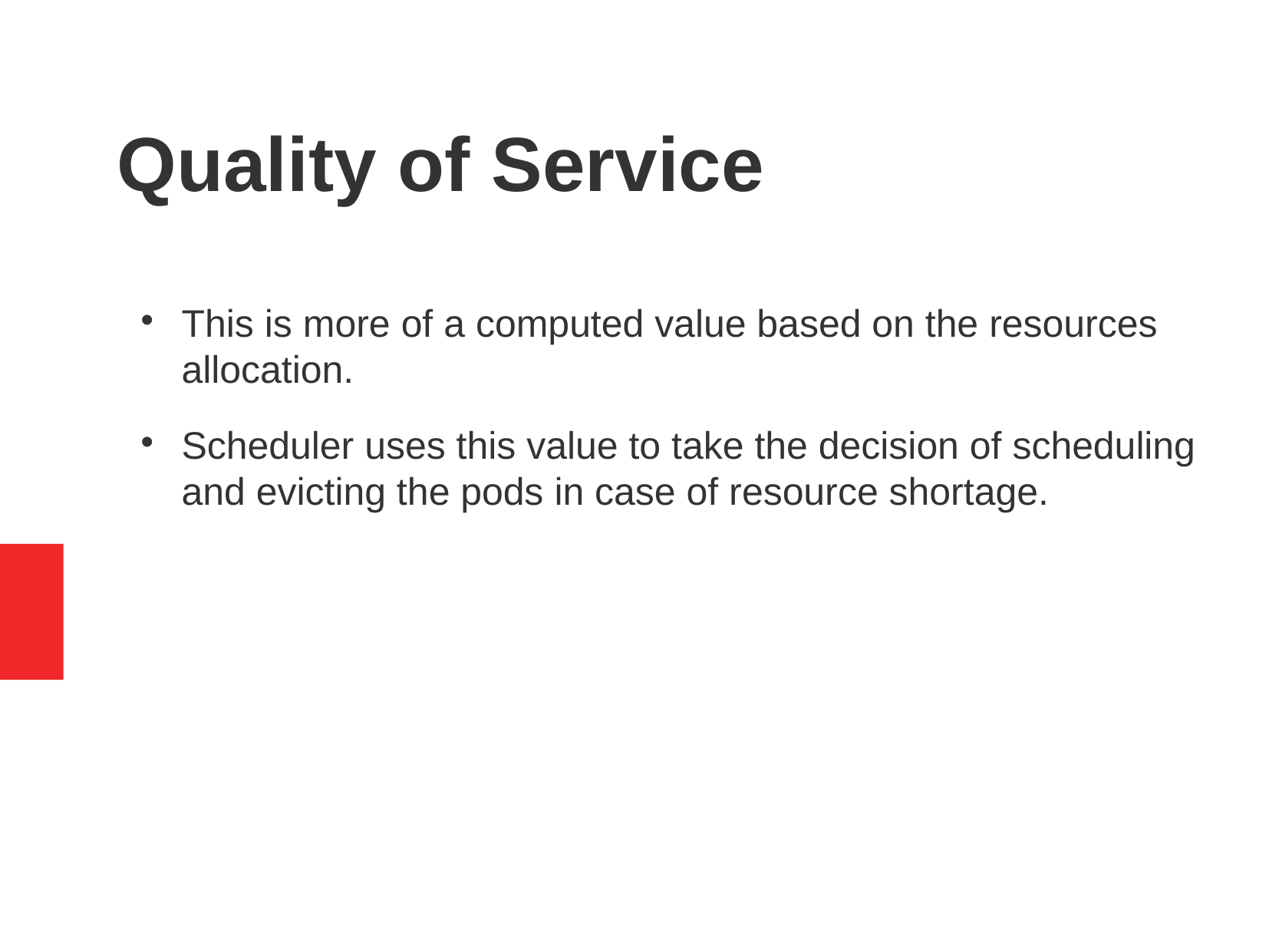

Quality of Service
This is more of a computed value based on the resources allocation.
Scheduler uses this value to take the decision of scheduling and evicting the pods in case of resource shortage.